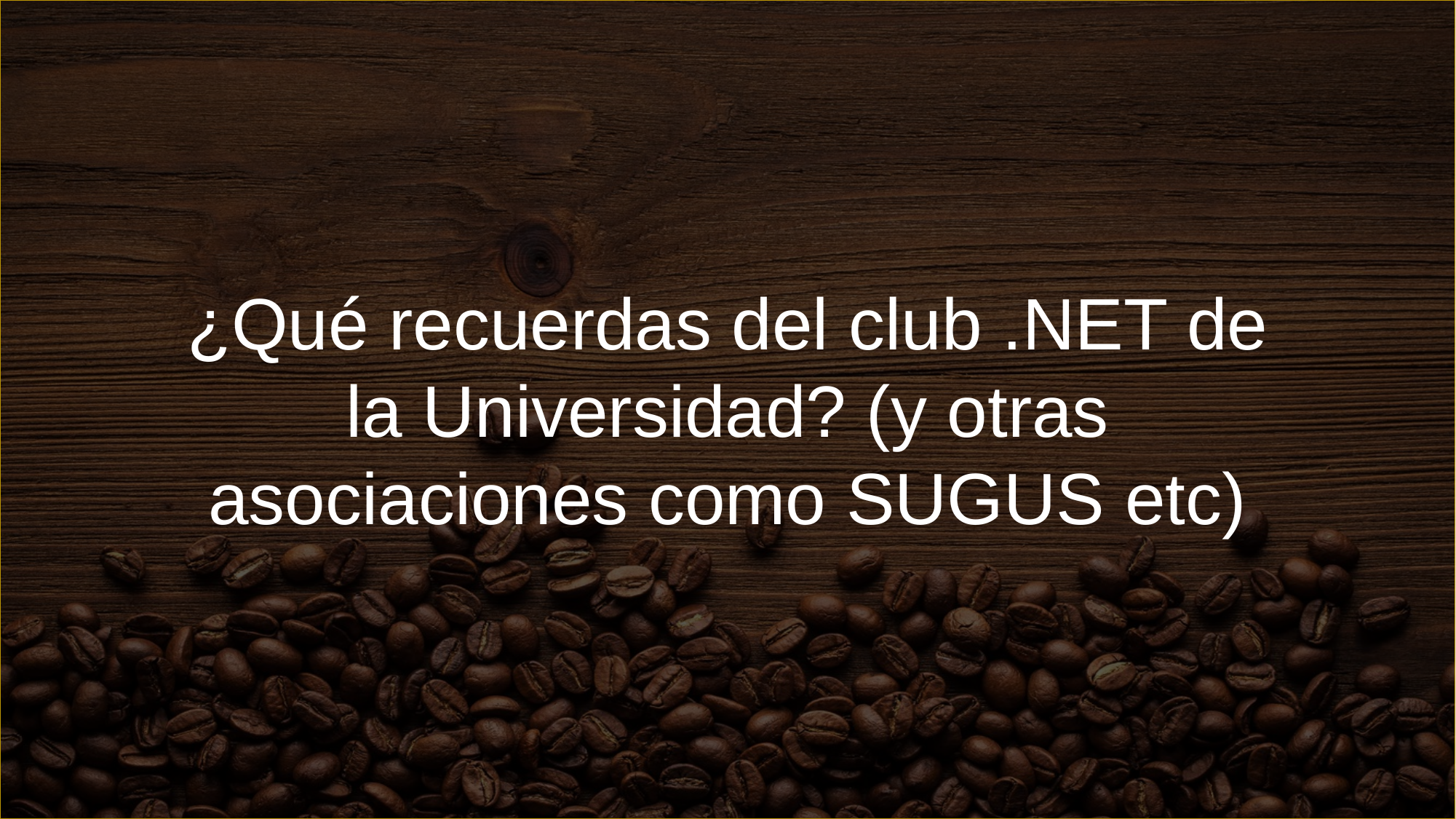

¿Qué recuerdas del club .NET de la Universidad? (y otras asociaciones como SUGUS etc)